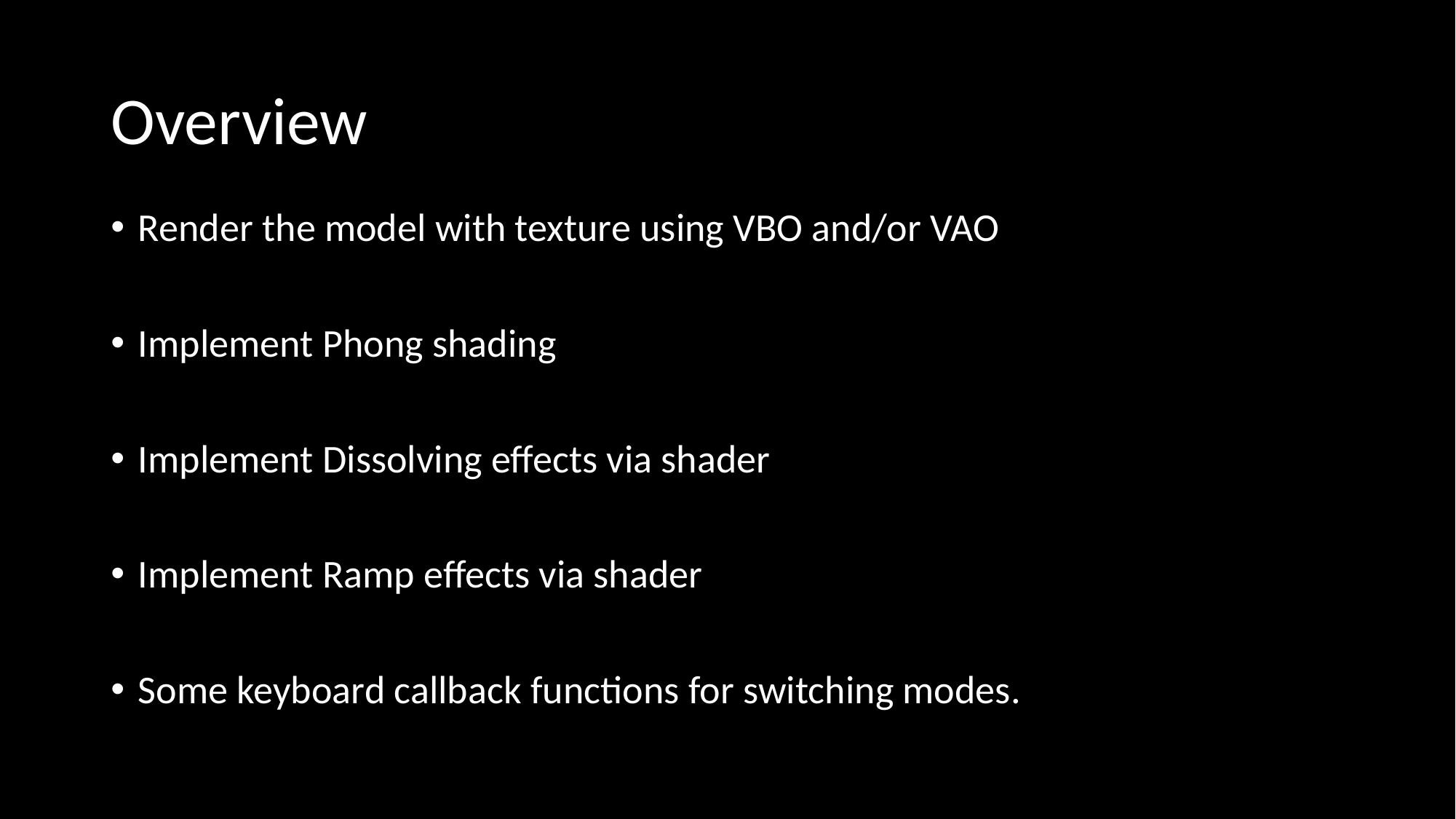

# Overview
Render the model with texture using VBO and/or VAO

Implement Phong shading

Implement Dissolving effects via shader

Implement Ramp effects via shader

Some keyboard callback functions for switching modes.